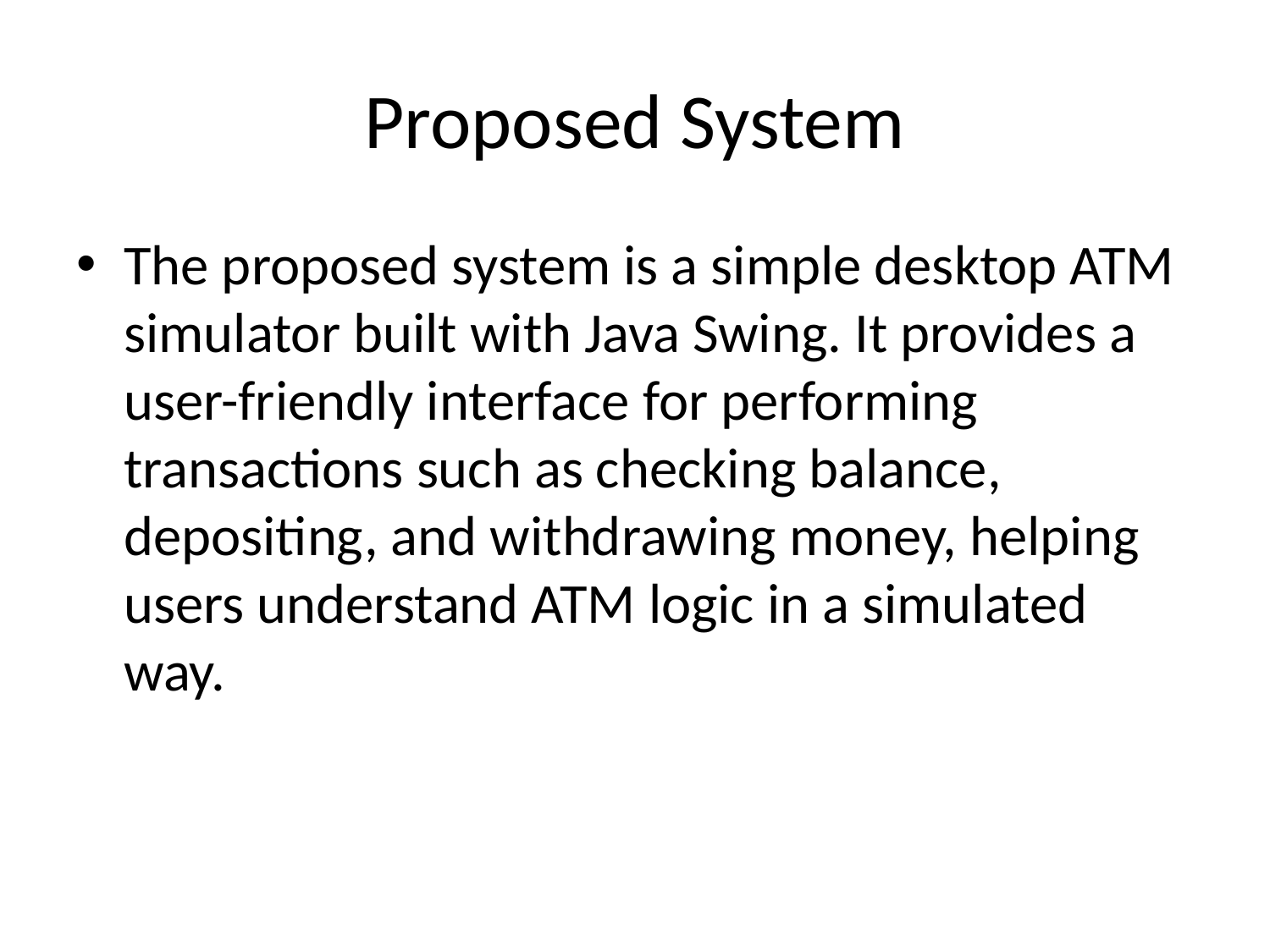

# Proposed System
The proposed system is a simple desktop ATM simulator built with Java Swing. It provides a user-friendly interface for performing transactions such as checking balance, depositing, and withdrawing money, helping users understand ATM logic in a simulated way.